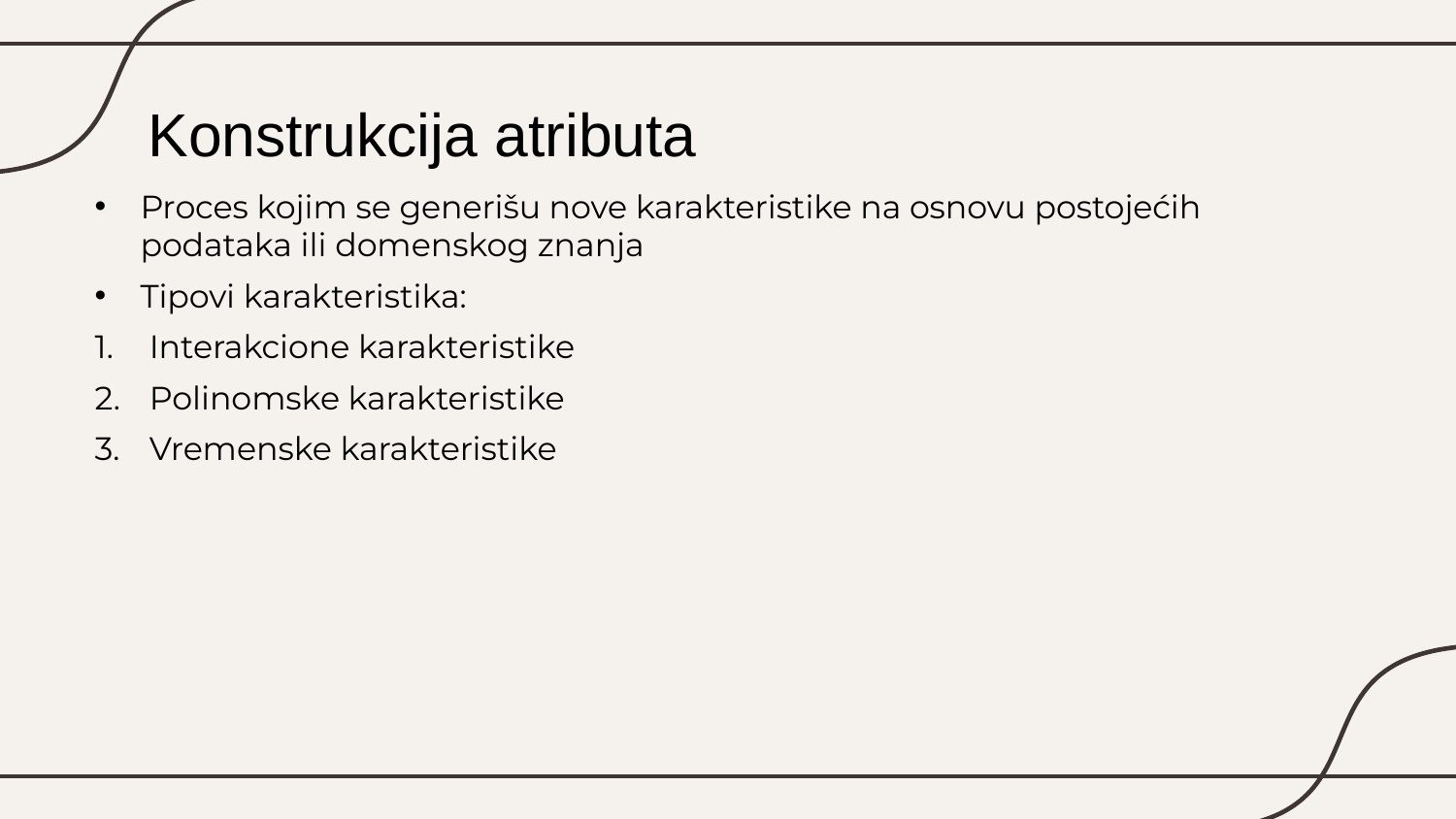

# Konstrukcija atributa
Proces kojim se generišu nove karakteristike na osnovu postojećih podataka ili domenskog znanja
Tipovi karakteristika:
Interakcione karakteristike
Polinomske karakteristike
Vremenske karakteristike